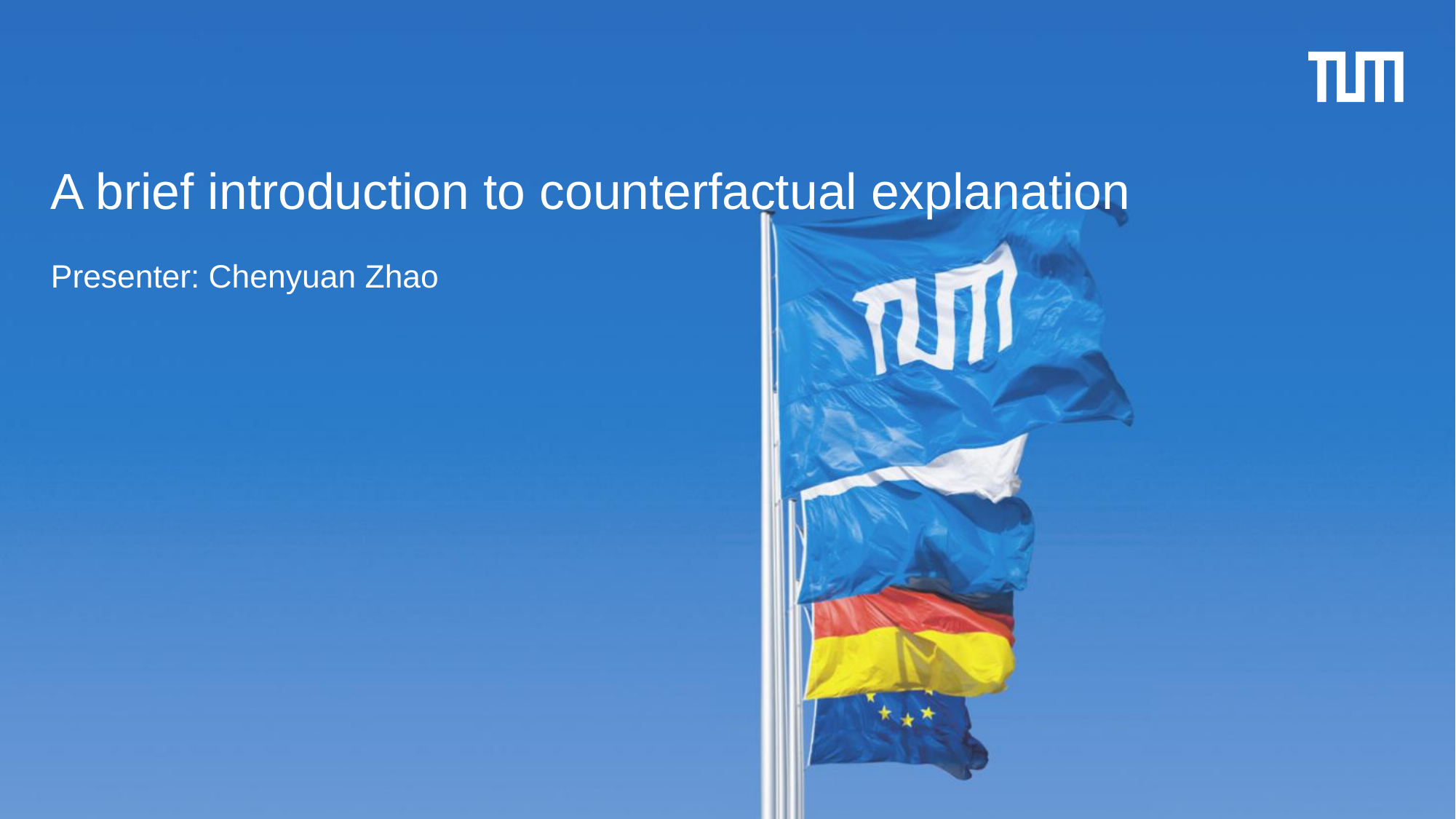

# A brief introduction to counterfactual explanation
Presenter: Chenyuan Zhao